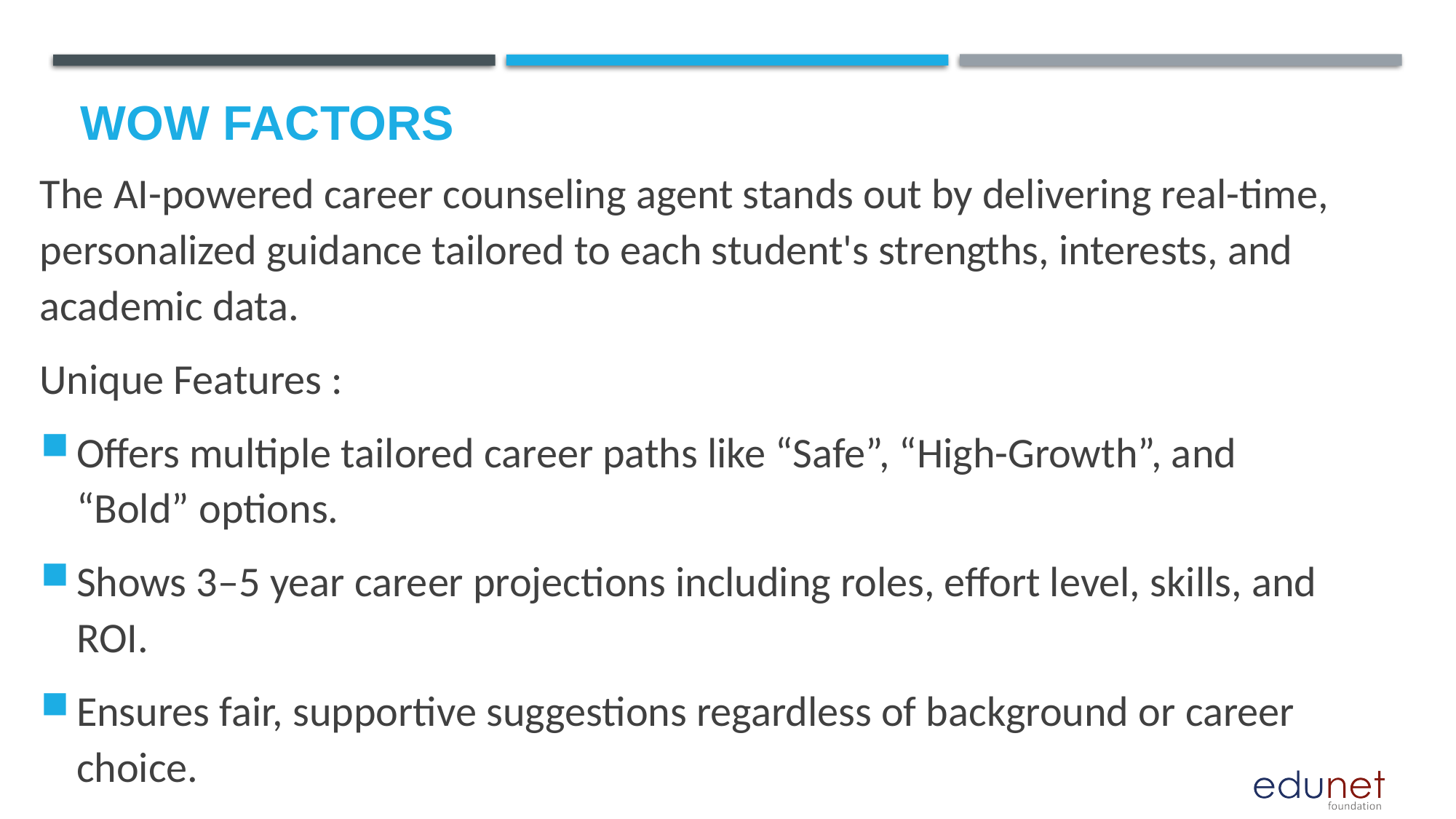

# Wow factors
The AI-powered career counseling agent stands out by delivering real-time, personalized guidance tailored to each student's strengths, interests, and academic data.
Unique Features :
Offers multiple tailored career paths like “Safe”, “High-Growth”, and “Bold” options.
Shows 3–5 year career projections including roles, effort level, skills, and ROI.
Ensures fair, supportive suggestions regardless of background or career choice.